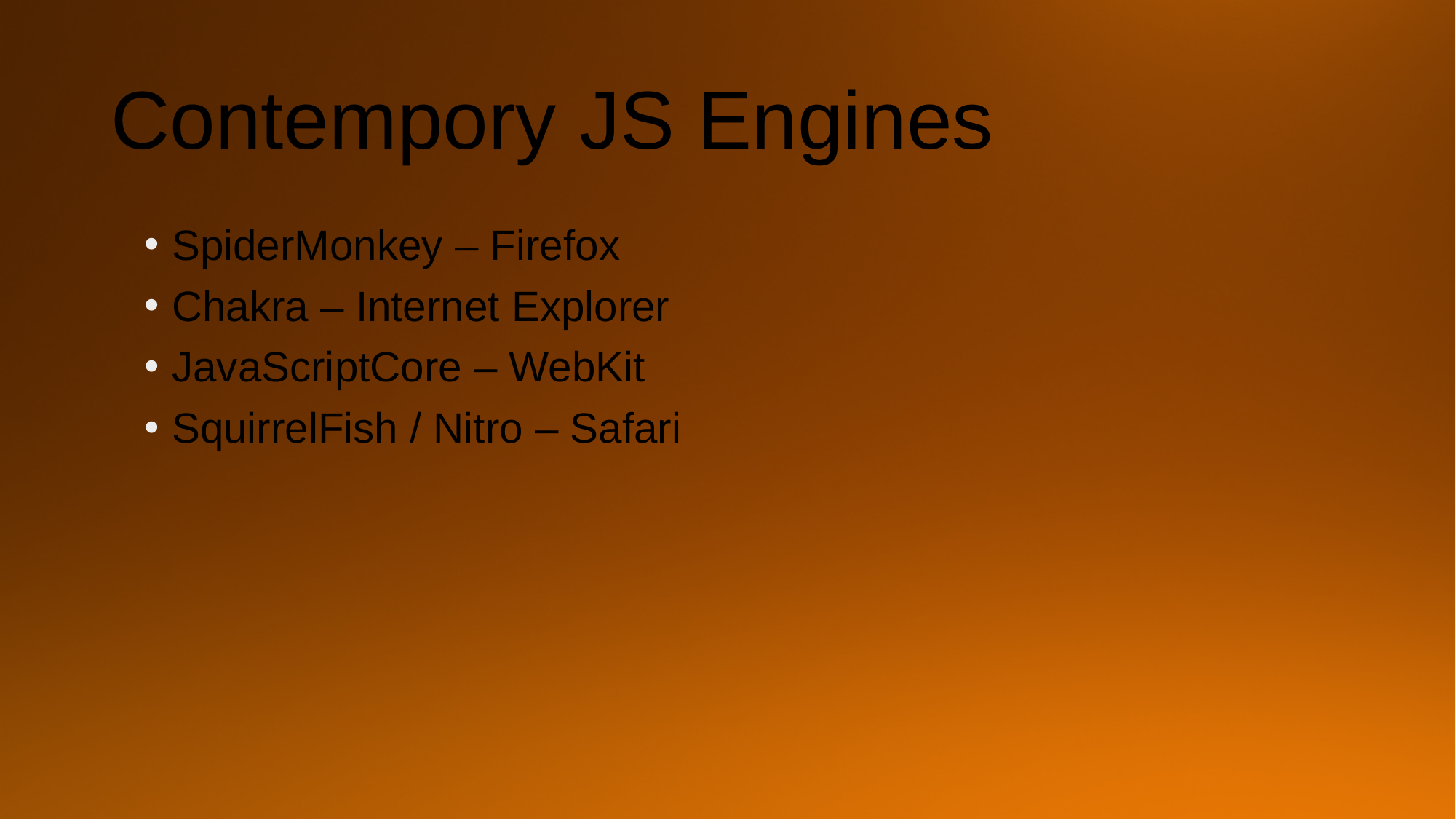

# Contempory JS Engines
SpiderMonkey – Firefox
Chakra – Internet Explorer
JavaScriptCore – WebKit
SquirrelFish / Nitro – Safari